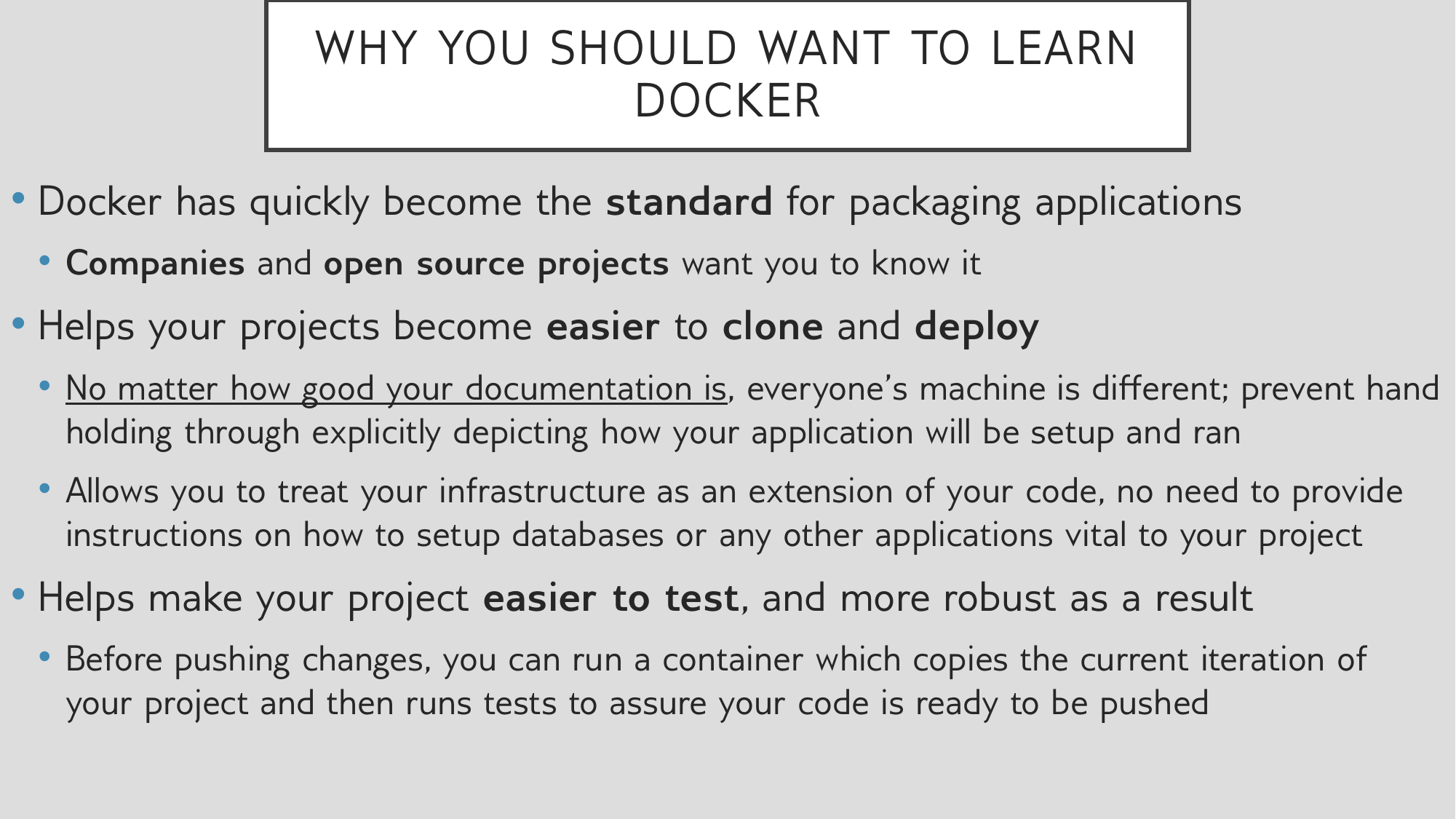

# Why you should want to learn Docker
Docker has quickly become the standard for packaging applications
Companies and open source projects want you to know it
Helps your projects become easier to clone and deploy
No matter how good your documentation is, everyone’s machine is different; prevent hand holding through explicitly depicting how your application will be setup and ran
Allows you to treat your infrastructure as an extension of your code, no need to provide instructions on how to setup databases or any other applications vital to your project
Helps make your project easier to test, and more robust as a result
Before pushing changes, you can run a container which copies the current iteration of your project and then runs tests to assure your code is ready to be pushed